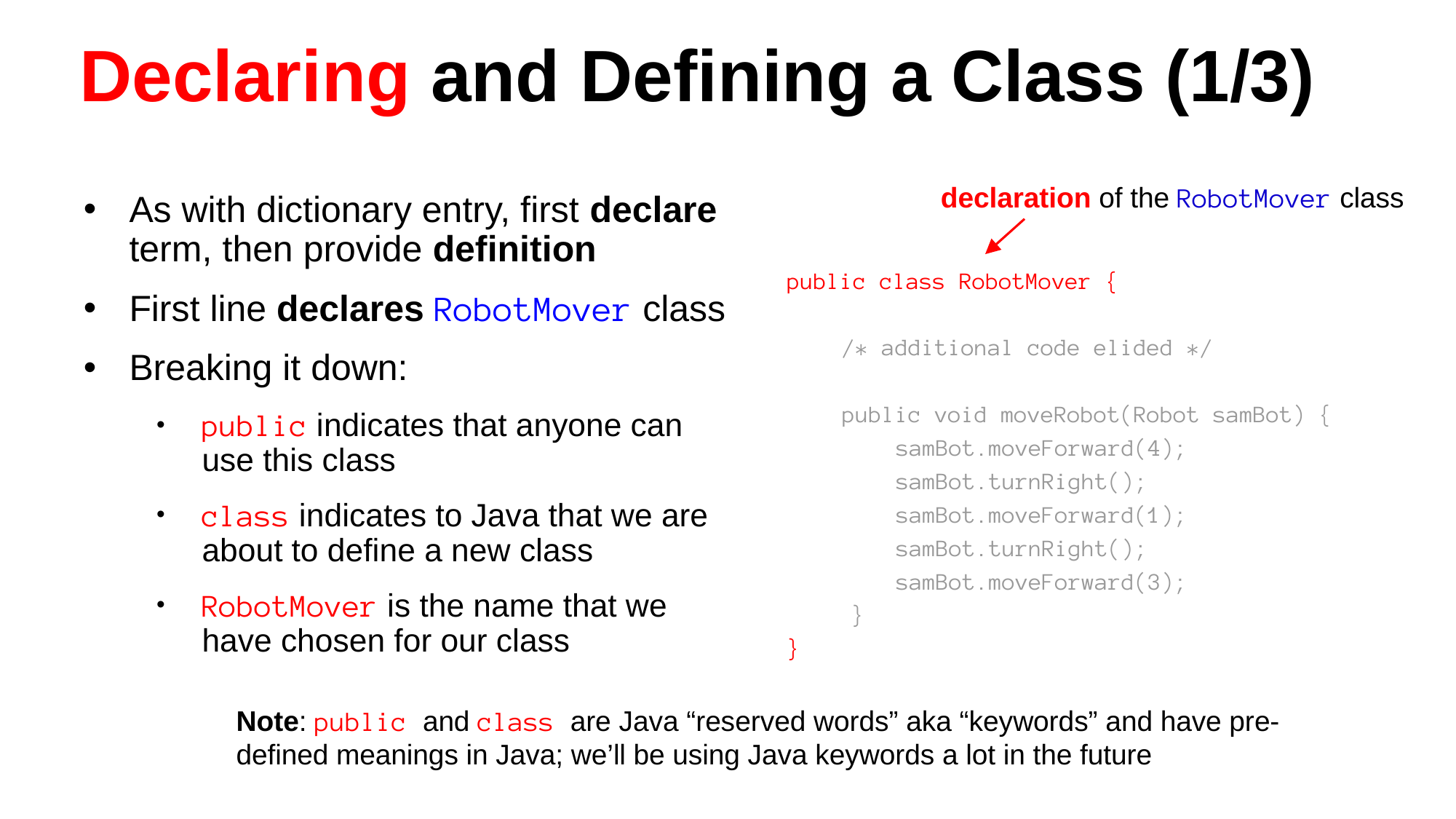

# Declaring and Defining a Class (1/3)
declaration of the RobotMover class
As with dictionary entry, first declare term, then provide definition
First line declares RobotMover class
Breaking it down:
public indicates that anyone can use this class
class indicates to Java that we are about to define a new class
RobotMover is the name that we have chosen for our class

public class RobotMover {

/* additional code elided */

public void moveRobot(Robot samBot) {
	samBot.moveForward(4);
	samBot.turnRight();
	samBot.moveForward(1);
	samBot.turnRight();
	samBot.moveForward(3);
}
}
Note: public and class are Java “reserved words” aka “keywords” and have pre-defined meanings in Java; we’ll be using Java keywords a lot in the future